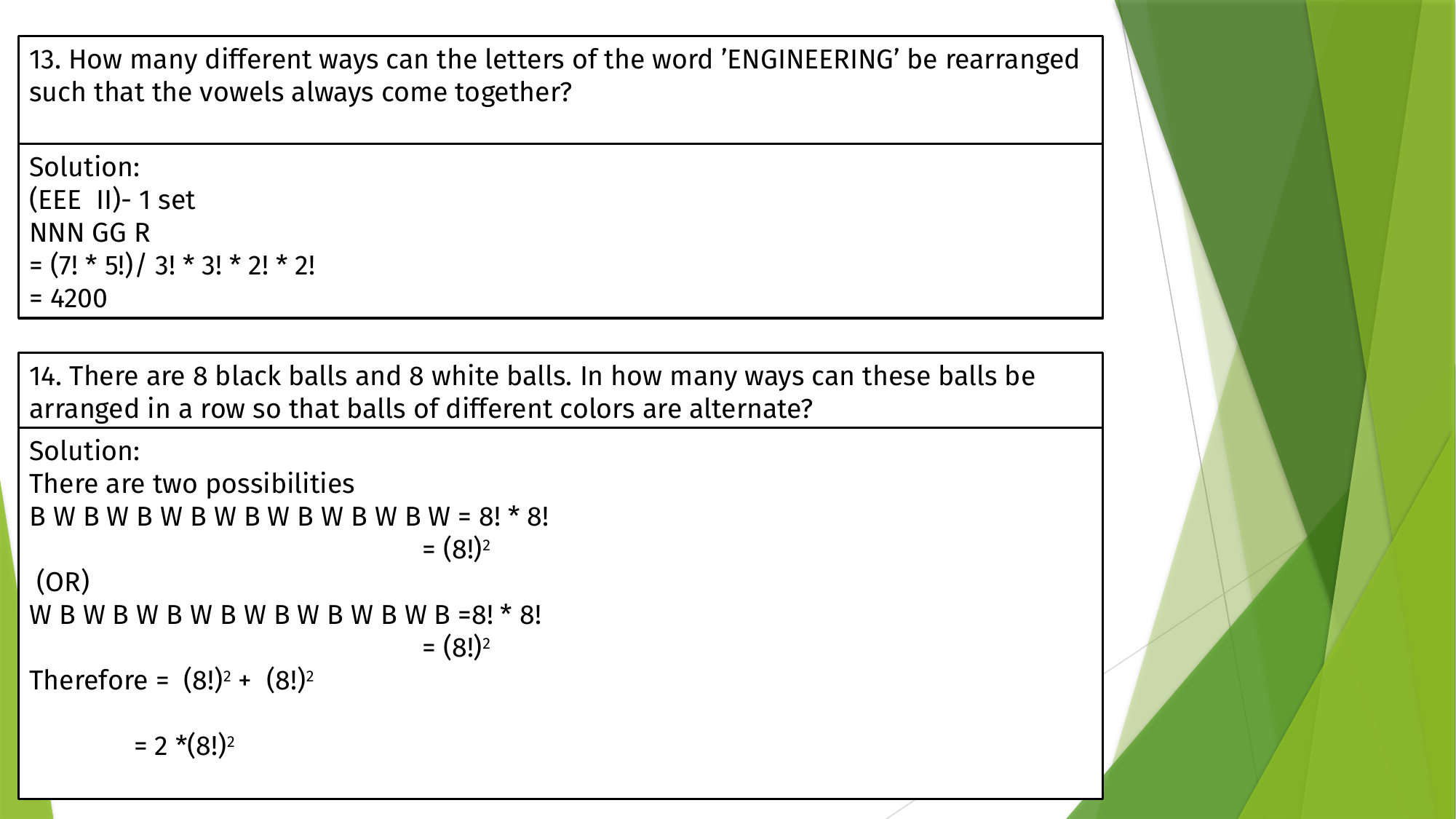

13. How many different ways can the letters of the word ’ENGINEERING’ be rearranged such that the vowels always come together?

Solution:
(EEE  II)- 1 set
NNN GG R
= (7! * 5!)/ 3! * 3! * 2! * 2!
= 4200
14. There are 8 black balls and 8 white balls. In how many ways can these balls be arranged in a row so that balls of different colors are alternate?

Solution:
There are two possibilities
B W B W B W B W B W B W B W B W = 8! * 8!
                                                      = (8!)2
 (OR)
W B W B W B W B W B W B W B W B =8! * 8!
                                                      = (8!)2
Therefore =  (8!)2 +  (8!)2

                         = 2 *(8!)2